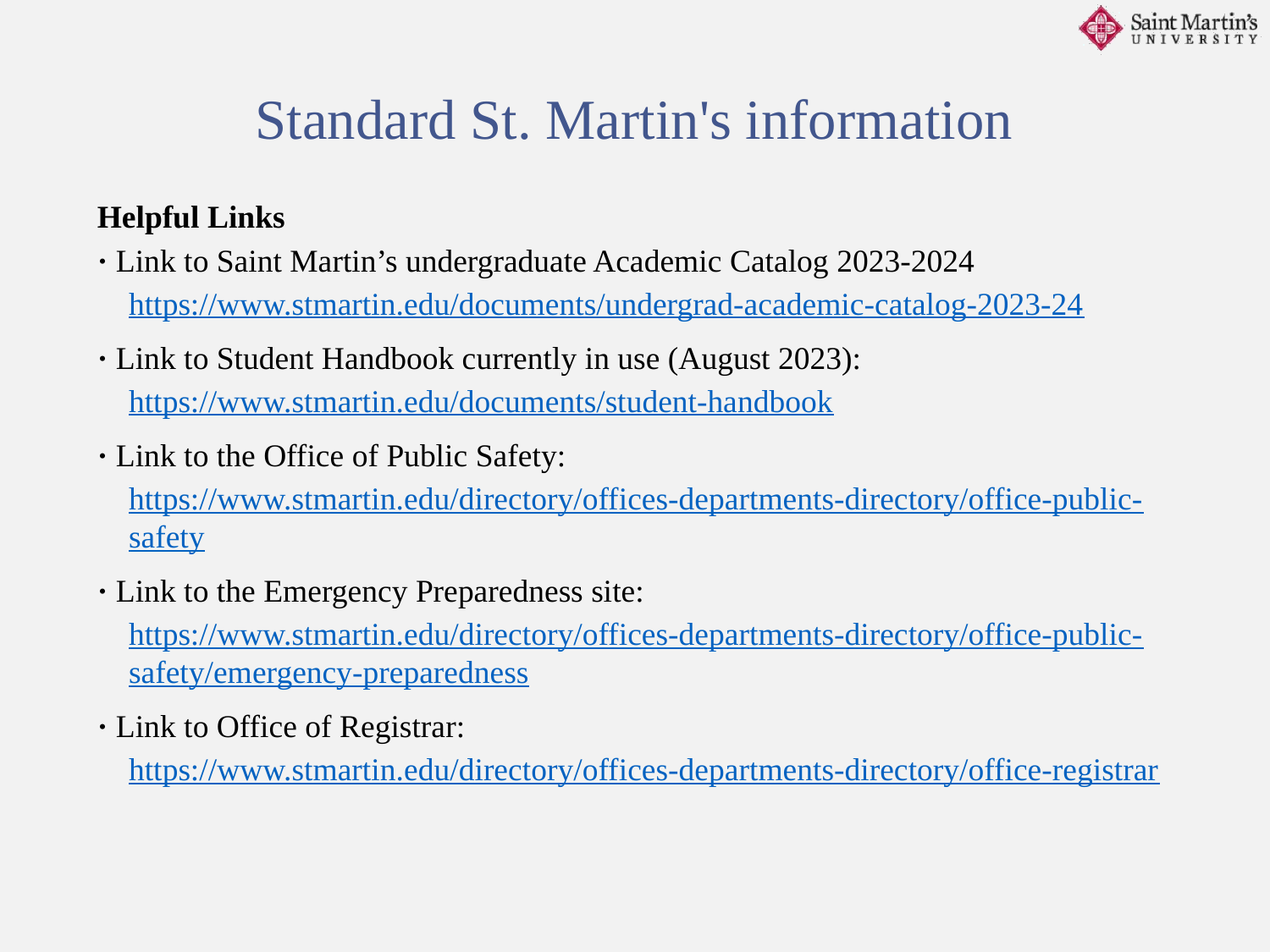

Standard St. Martin's information
Helpful Links
· Link to Saint Martin’s undergraduate Academic Catalog 2023-2024
https://www.stmartin.edu/documents/undergrad-academic-catalog-2023-24
· Link to Student Handbook currently in use (August 2023):
https://www.stmartin.edu/documents/student-handbook
· Link to the Office of Public Safety:
https://www.stmartin.edu/directory/offices-departments-directory/office-public-safety
· Link to the Emergency Preparedness site:
https://www.stmartin.edu/directory/offices-departments-directory/office-public-safety/emergency-preparedness
· Link to Office of Registrar:
https://www.stmartin.edu/directory/offices-departments-directory/office-registrar